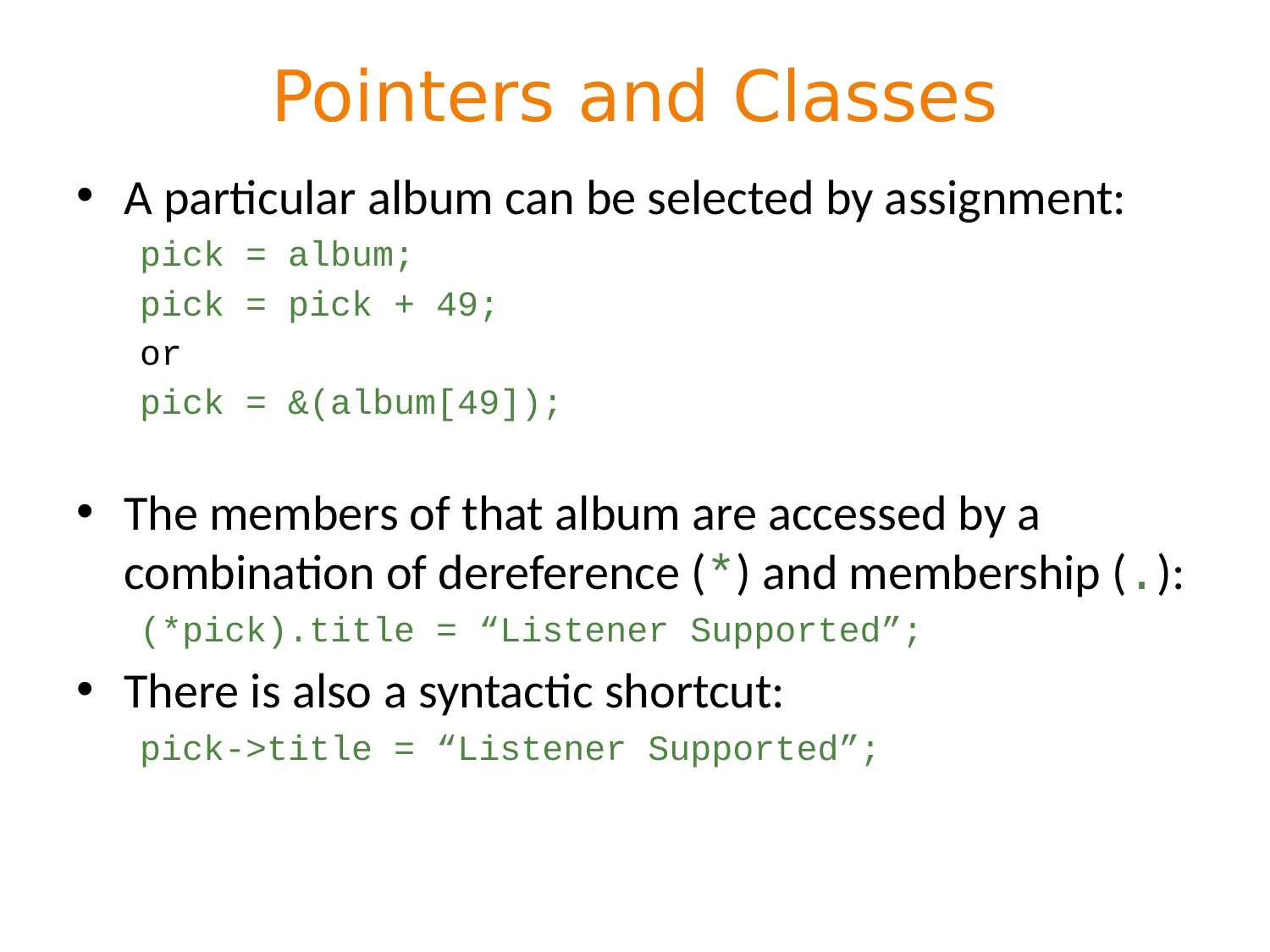

# Pointers and Classes
A particular album can be selected by assignment:
pick = album;
pick = pick + 49;
or
pick = &(album[49]);

The members of that album are accessed by a combination of dereference (*) and membership (.):
(*pick).title = “Listener Supported”;
There is also a syntactic shortcut:
pick->title = “Listener Supported”;